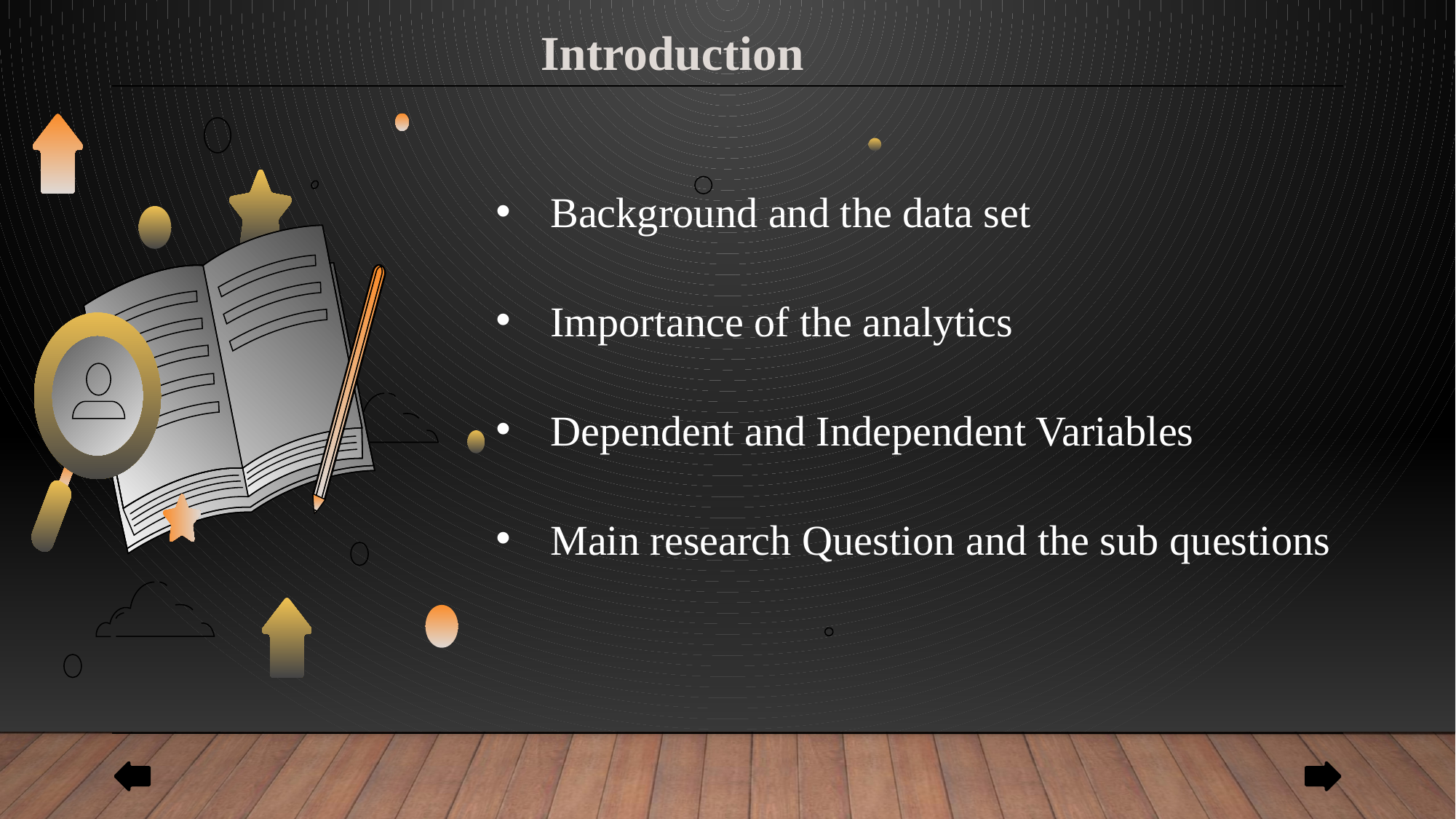

Introduction

Background and the data set

Importance of the analytics

Dependent and Independent Variables

Main research Question and the sub questions